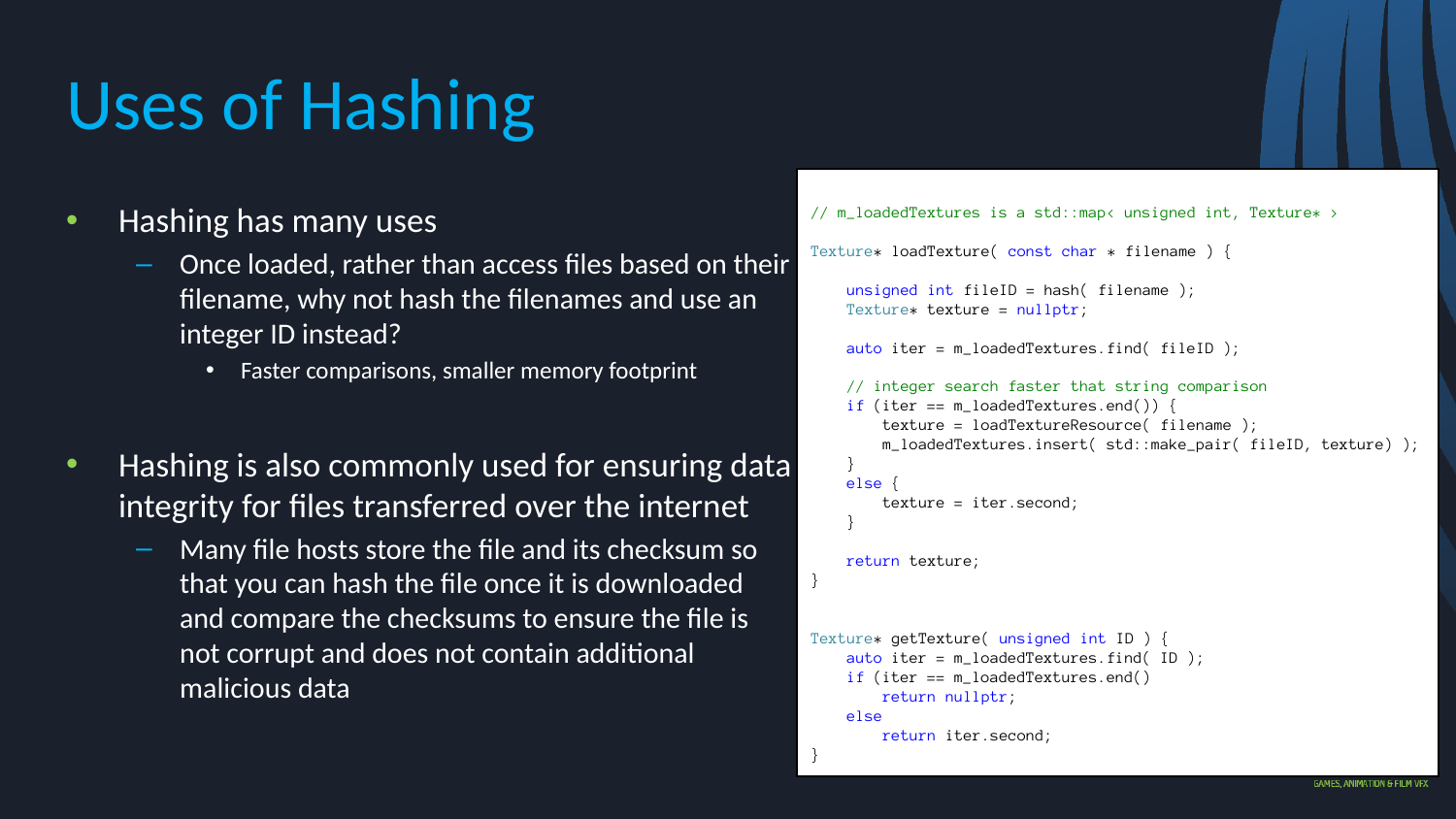

# Uses of Hashing

// m_loadedTextures is a std::map< unsigned int, Texture* >

Texture* loadTexture( const char * filename ) {

    unsigned int fileID = hash( filename );
    Texture* texture = nullptr;

    auto iter = m_loadedTextures.find( fileID );

    // integer search faster that string comparison
    if (iter == m_loadedTextures.end()) {
        texture = loadTextureResource( filename );
        m_loadedTextures.insert( std::make_pair( fileID, texture) );
    }
    else {
        texture = iter.second;
    }

    return texture;
}

Texture* getTexture( unsigned int ID ) {
    auto iter = m_loadedTextures.find( ID );
    if (iter == m_loadedTextures.end()
        return nullptr;
    else
        return iter.second;
}
Hashing has many uses
Once loaded, rather than access files based on their filename, why not hash the filenames and use an integer ID instead?
Faster comparisons, smaller memory footprint

Hashing is also commonly used for ensuring data integrity for files transferred over the internet
Many file hosts store the file and its checksum so that you can hash the file once it is downloaded and compare the checksums to ensure the file is not corrupt and does not contain additional malicious data